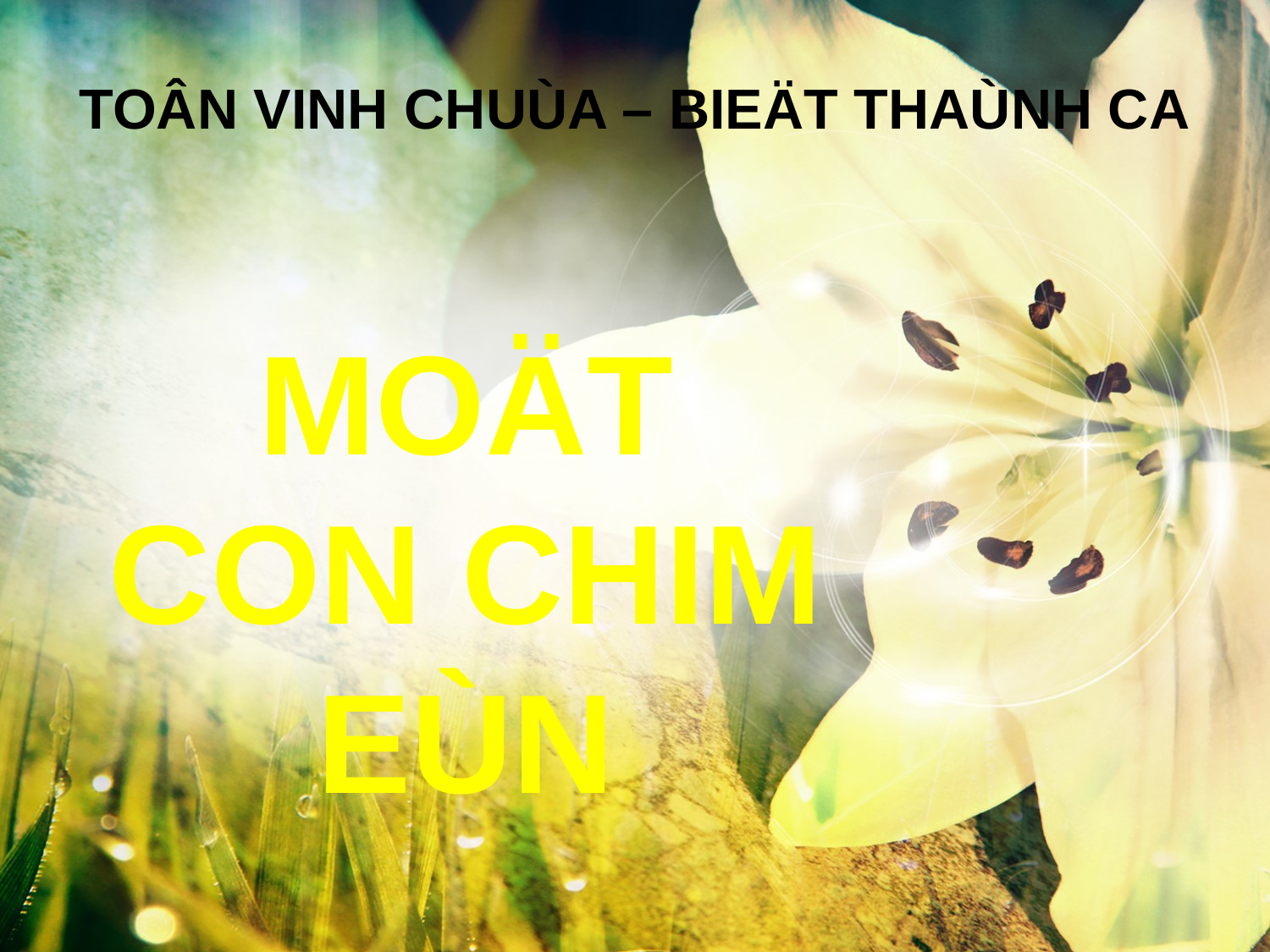

TOÂN VINH CHUÙA – BIEÄT THAÙNH CA
MOÄT CON CHIM EÙN